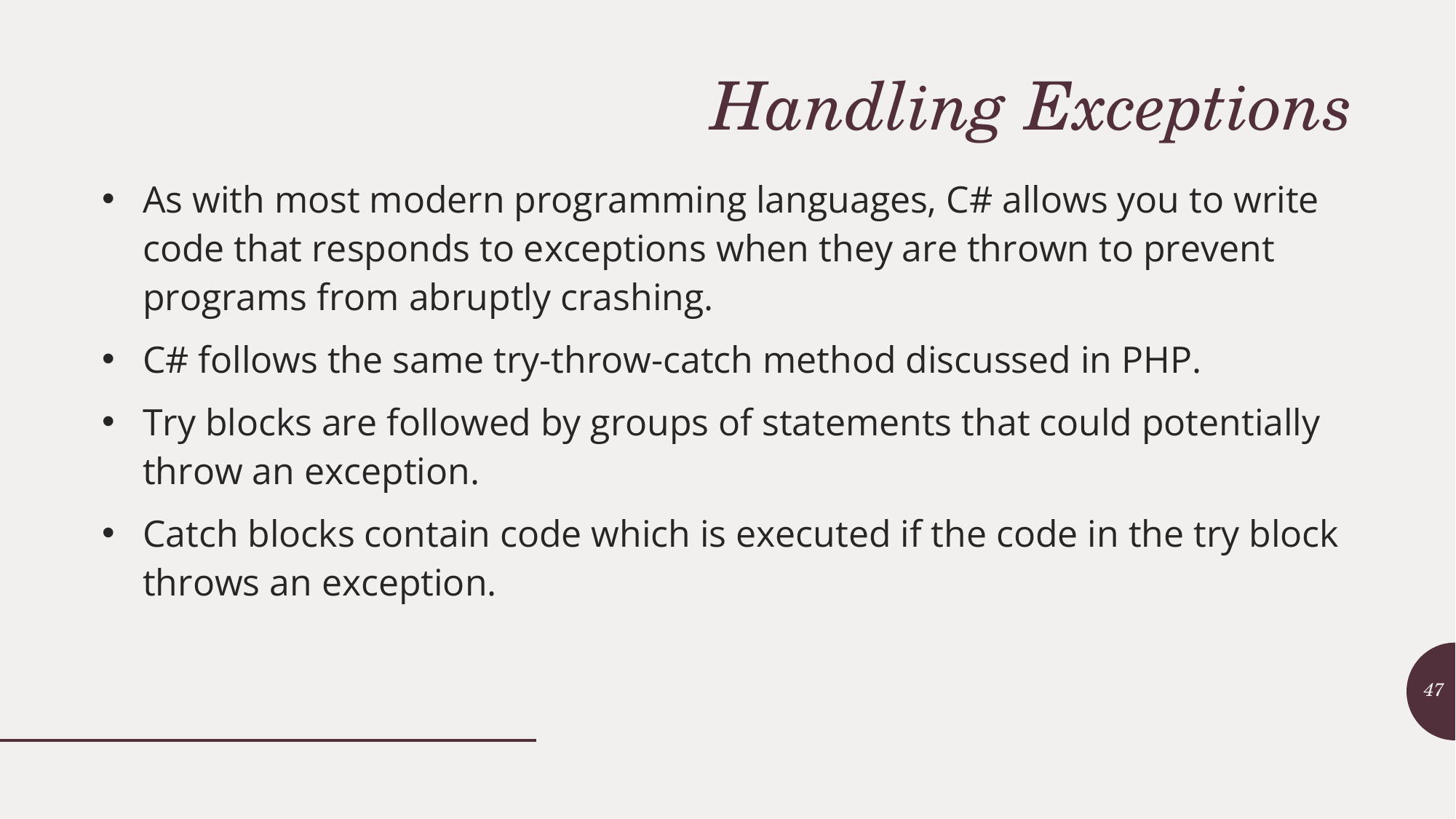

# Handling Exceptions
As with most modern programming languages, C# allows you to write code that responds to exceptions when they are thrown to prevent programs from abruptly crashing.
C# follows the same try-throw-catch method discussed in PHP.
Try blocks are followed by groups of statements that could potentially throw an exception.
Catch blocks contain code which is executed if the code in the try block throws an exception.
47